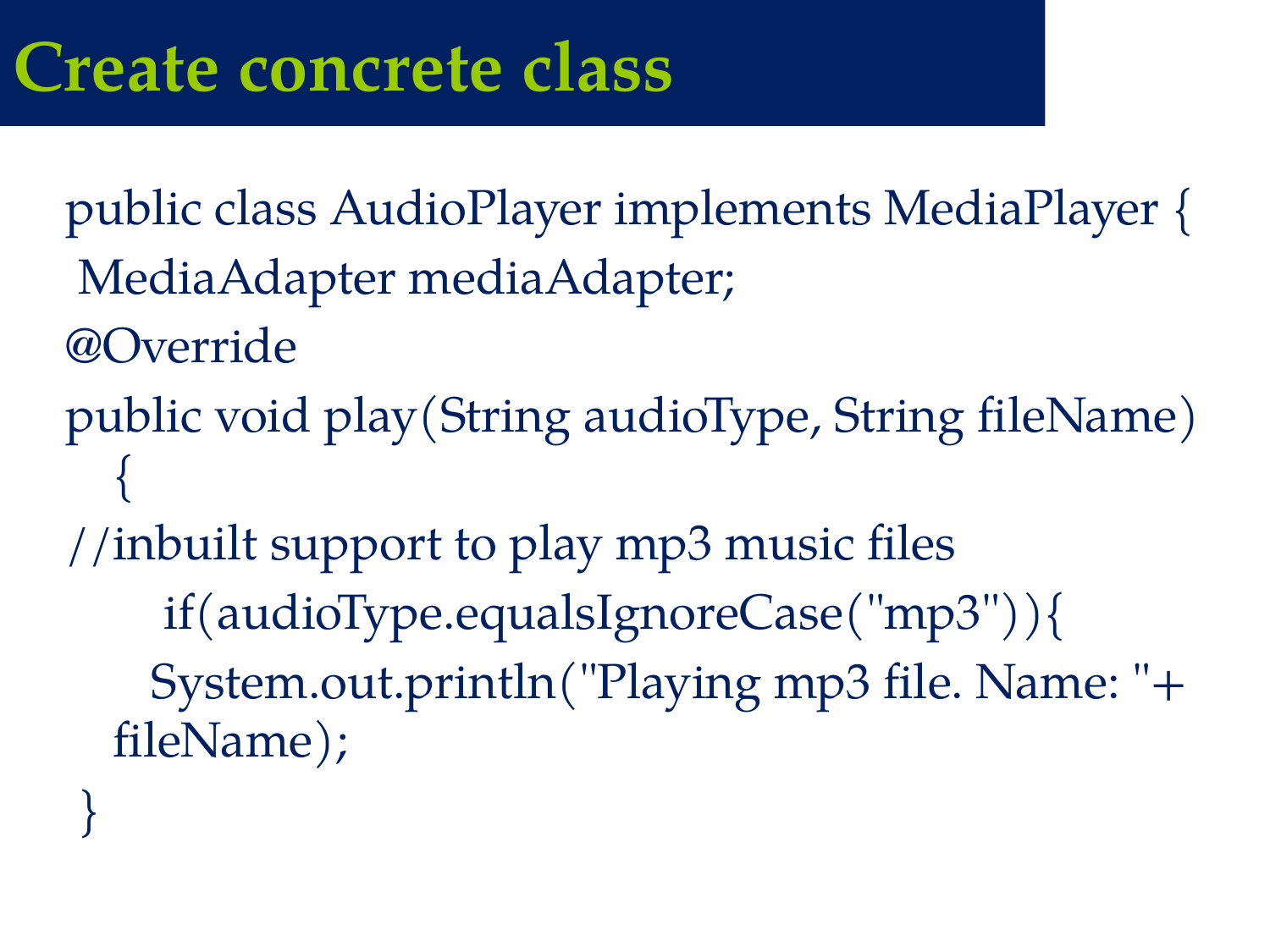

# Create concrete class
public class AudioPlayer implements MediaPlayer {
 MediaAdapter mediaAdapter;
@Override
public void play(String audioType, String fileName) {
//inbuilt support to play mp3 music files
        if(audioType.equalsIgnoreCase("mp3")){
       System.out.println("Playing mp3 file. Name: "+ fileName);
 }